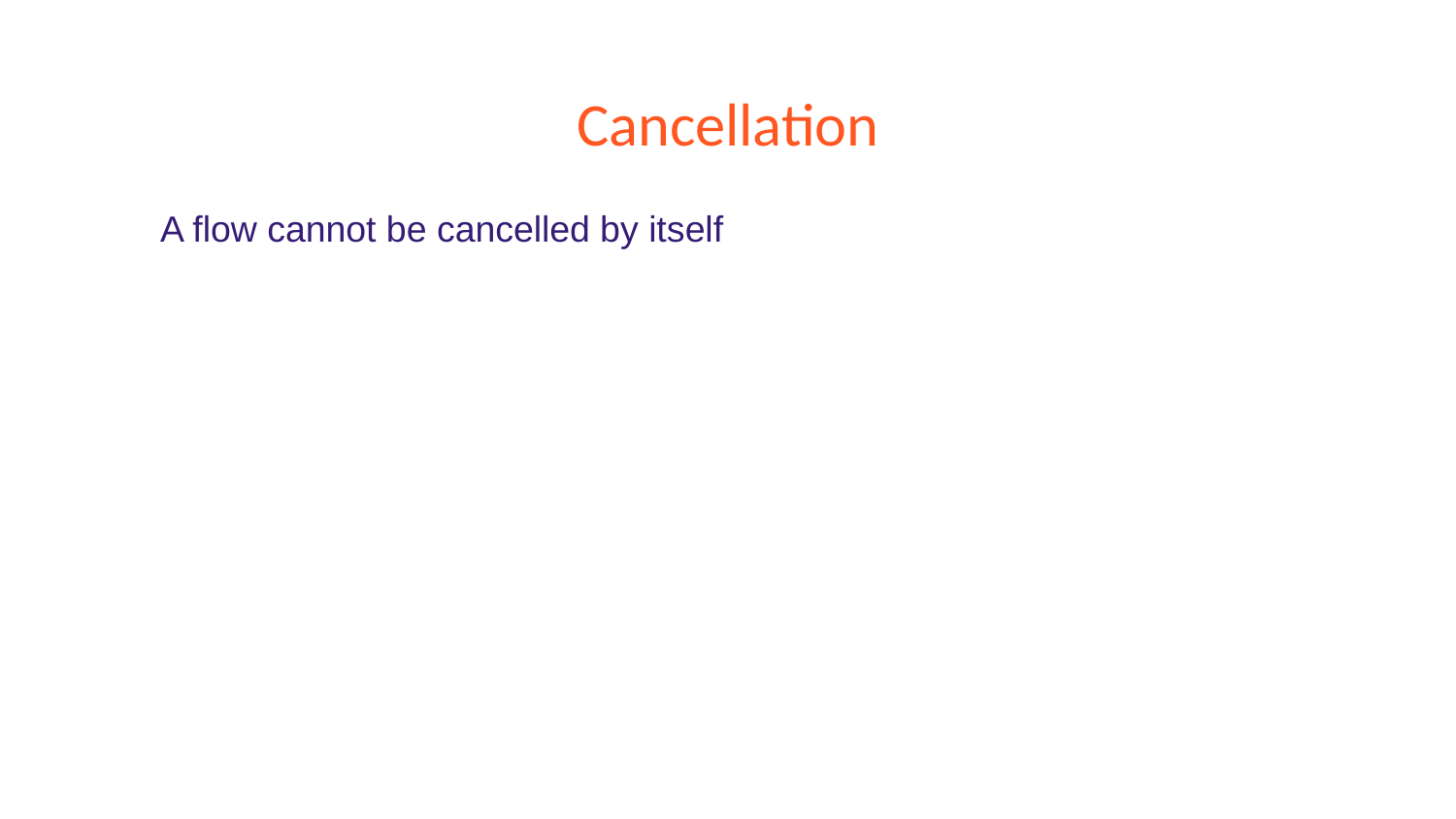

# Cancellation
A flow cannot be cancelled by itself